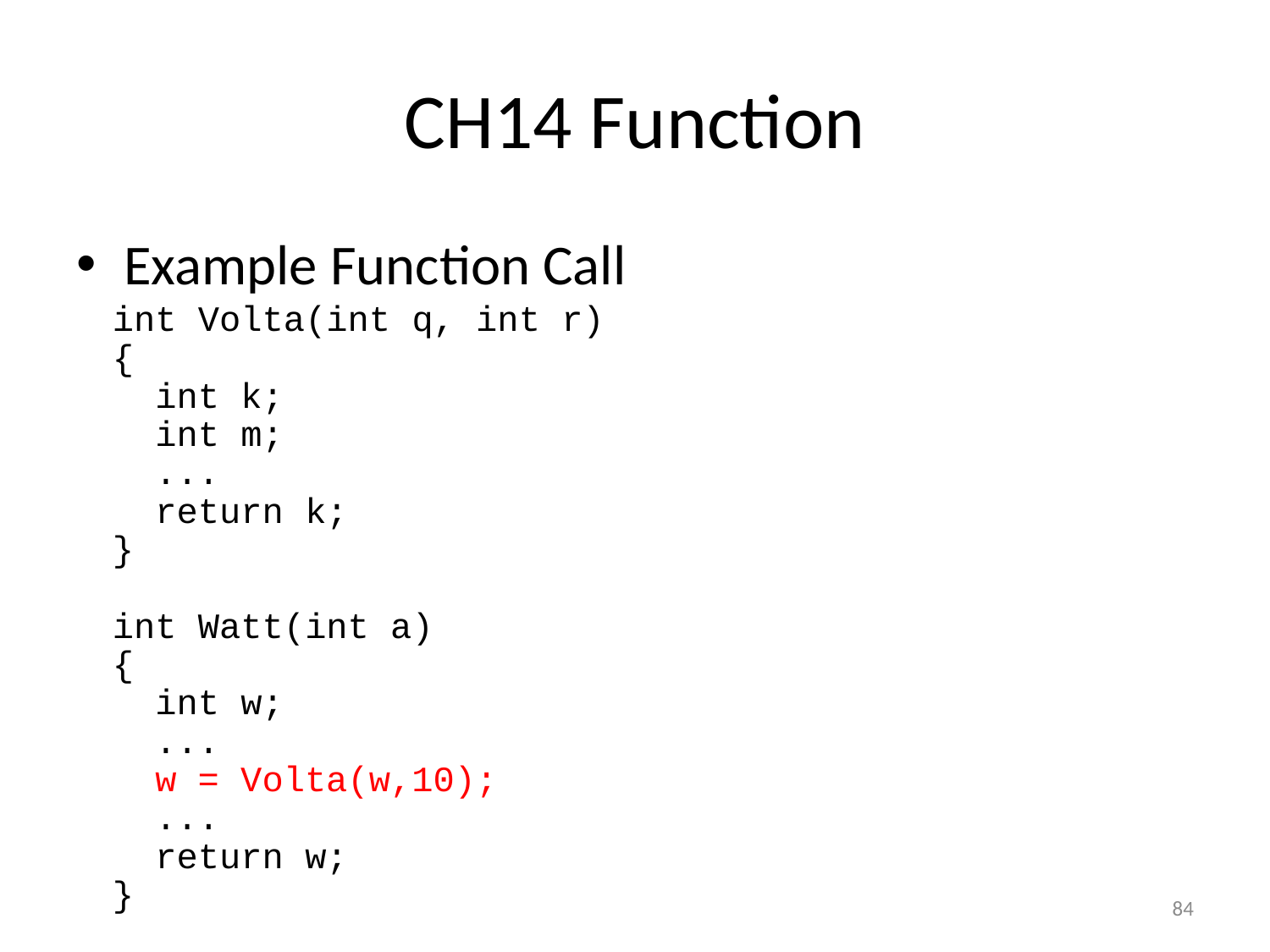

# CH14 Function
Example Function Call
int Volta(int q, int r)
{
  int k;
  int m;
  ...
  return k;
}
int Watt(int a)
{
  int w;
  ...
  w = Volta(w,10);
  ...
  return w;
}
84